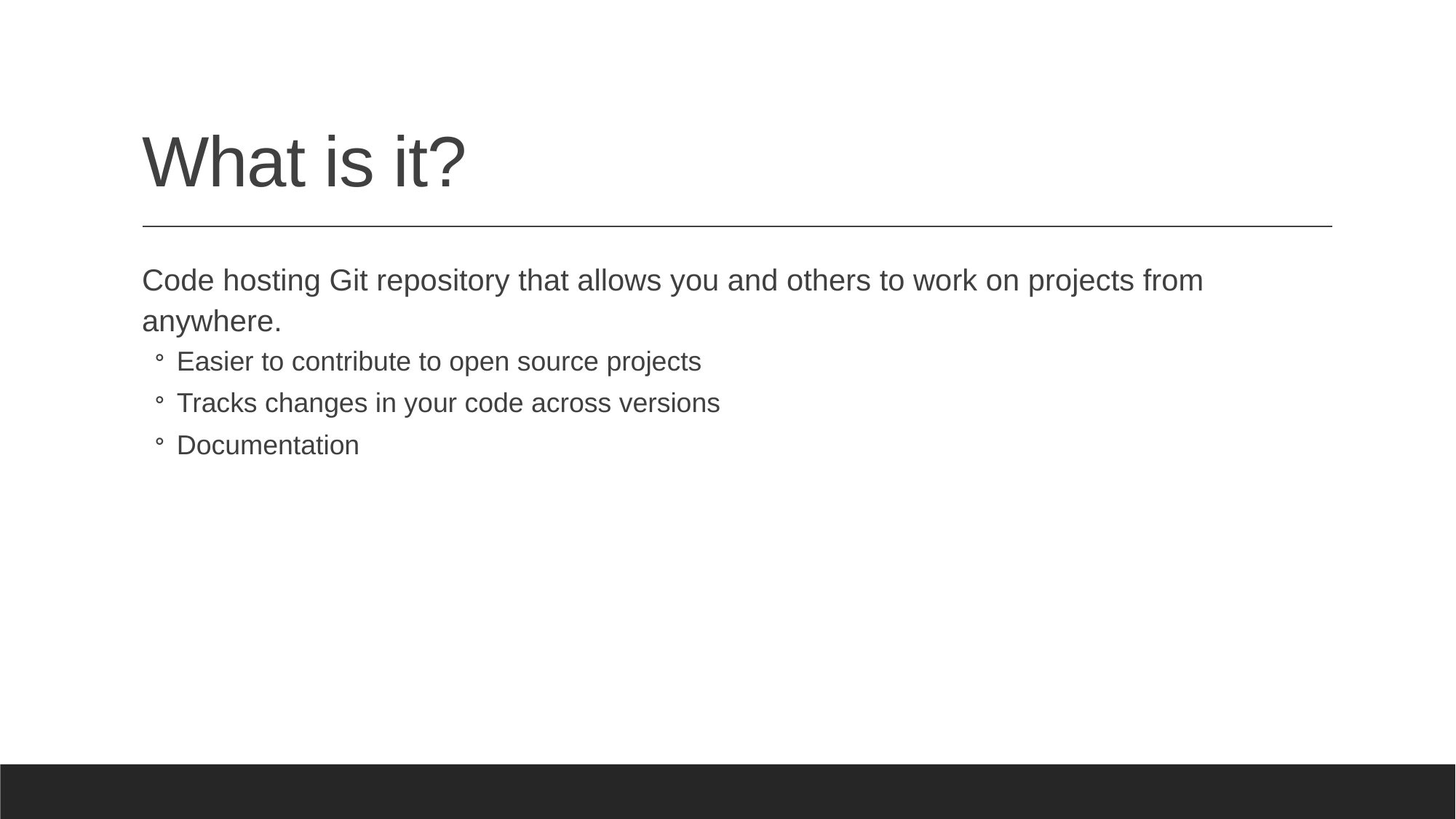

# What is it?
Code hosting Git repository that allows you and others to work on projects from anywhere.
Easier to contribute to open source projects
Tracks changes in your code across versions
Documentation